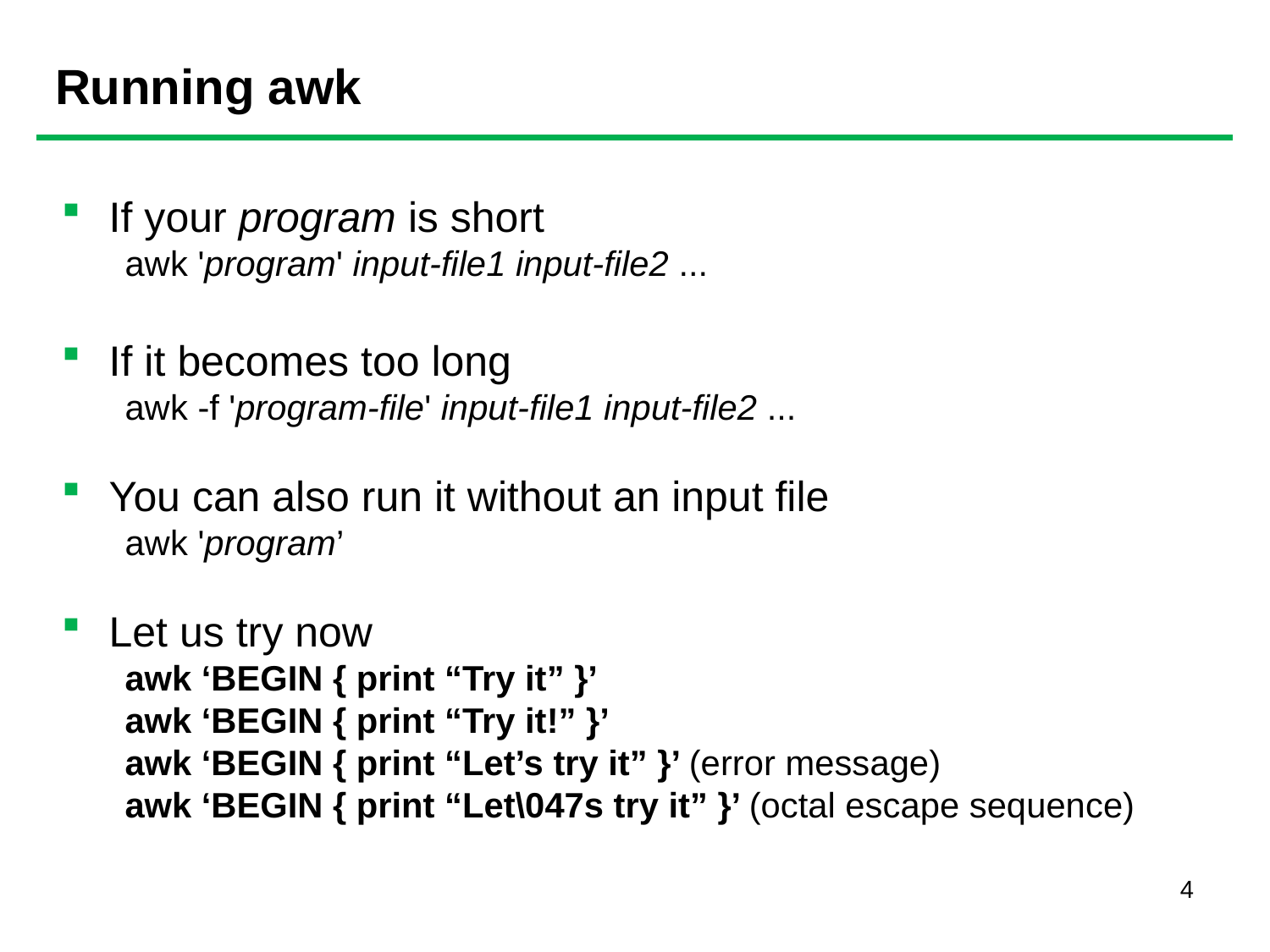

# Running awk
If your program is short
awk 'program' input-file1 input-file2 ...

If it becomes too long
awk -f 'program-file' input-file1 input-file2 ...

You can also run it without an input file
awk 'program’

Let us try now
awk ‘BEGIN { print “Try it” }’
awk ‘BEGIN { print “Try it!” }’
awk ‘BEGIN { print “Let’s try it” }’ (error message)
awk ‘BEGIN { print “Let\047s try it” }’ (octal escape sequence)

4